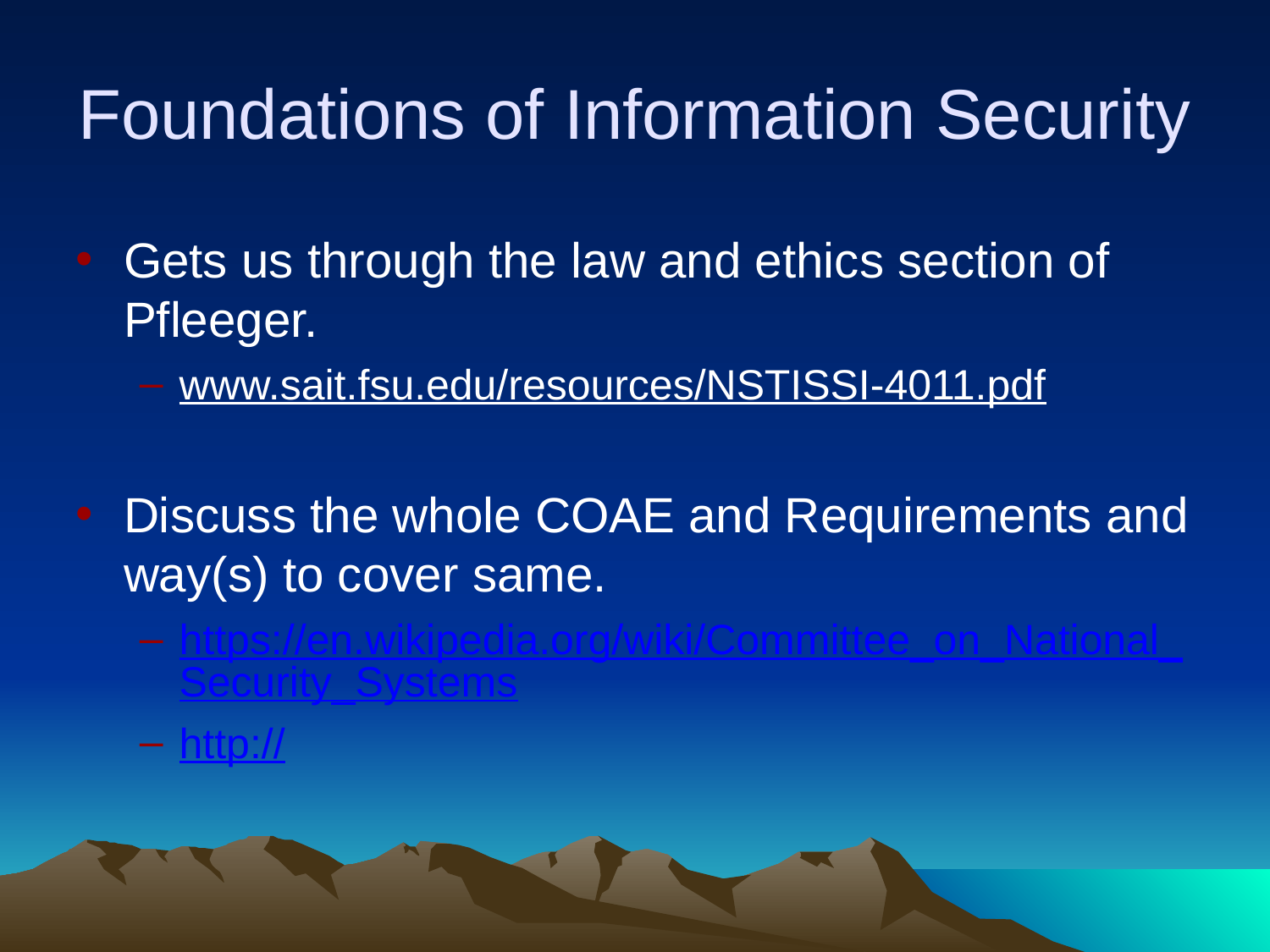

# Foundations of Information Security
Gets us through the law and ethics section of Pfleeger.
www.sait.fsu.edu/resources/NSTISSI-4011.pdf

Discuss the whole COAE and Requirements and way(s) to cover same.
https://en.wikipedia.org/wiki/Committee_on_National_Security_Systems
http://